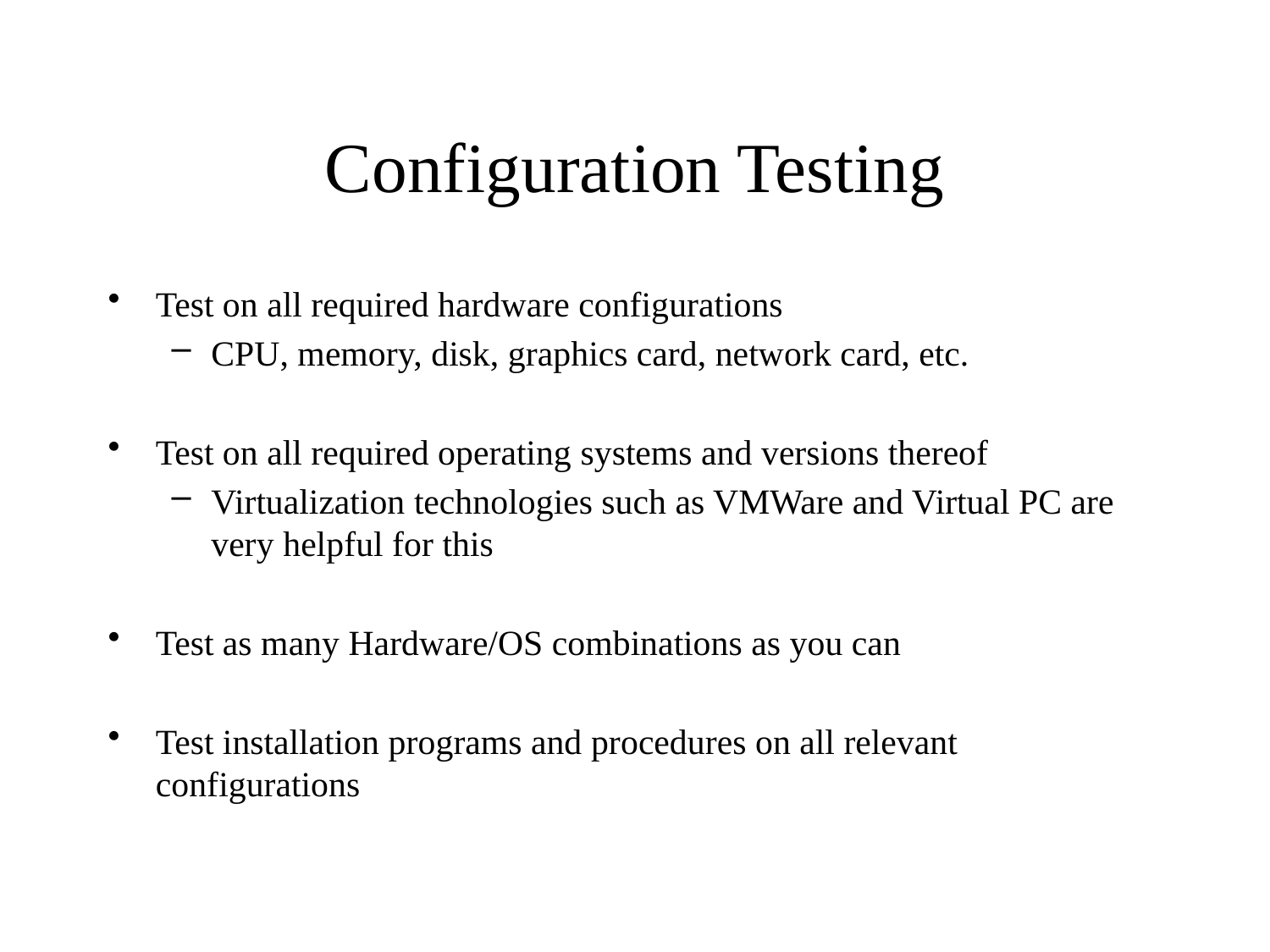

# Configuration Testing
Test on all required hardware configurations
CPU, memory, disk, graphics card, network card, etc.

Test on all required operating systems and versions thereof
Virtualization technologies such as VMWare and Virtual PC are very helpful for this

Test as many Hardware/OS combinations as you can

Test installation programs and procedures on all relevant configurations